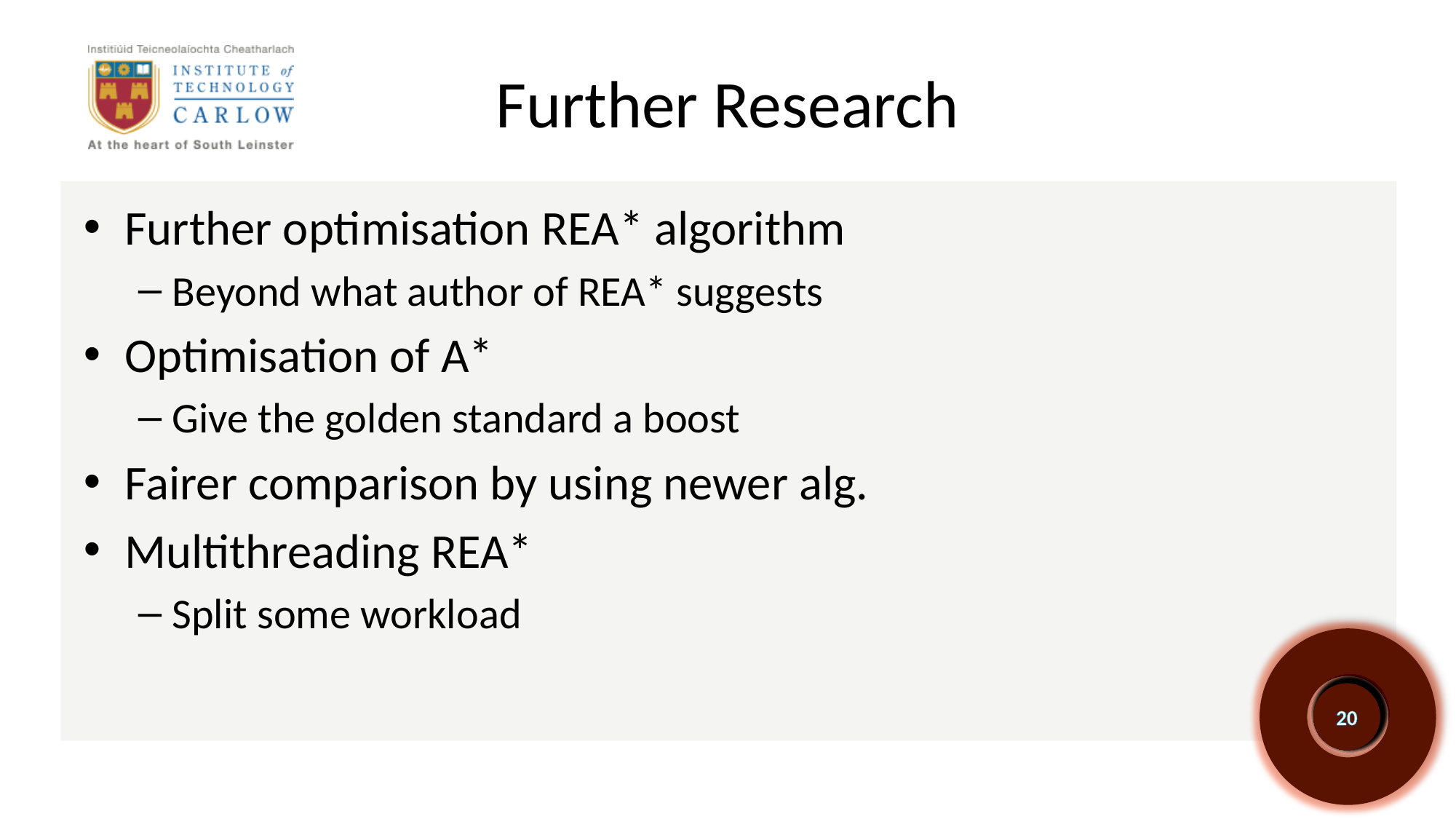

# Further Research
Further optimisation REA* algorithm
Beyond what author of REA* suggests
Optimisation of A*
Give the golden standard a boost
Fairer comparison by using newer alg.
Multithreading REA*
Split some workload